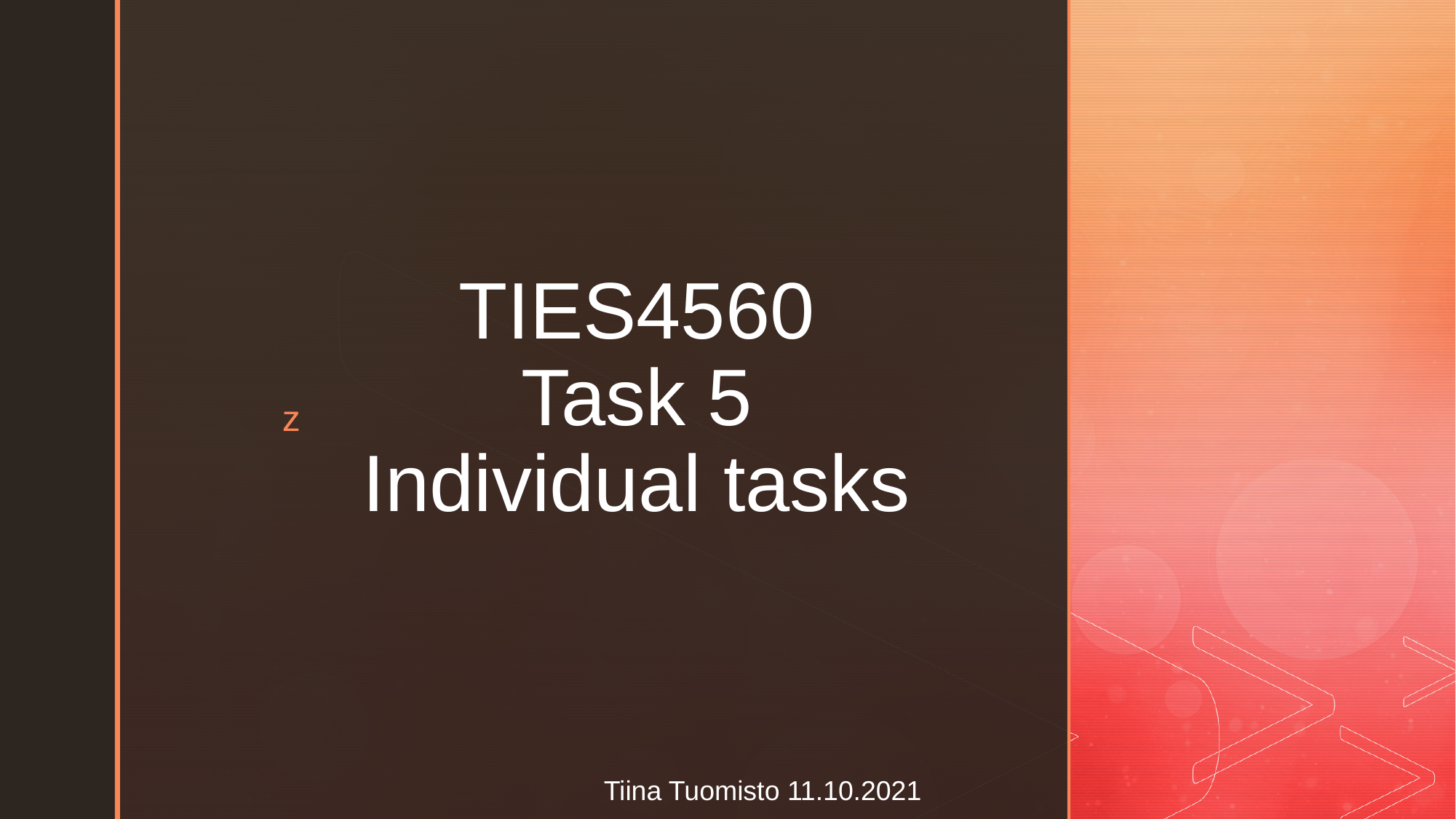

# TIES4560 Task 5 Individual tasks
Tiina Tuomisto 11.10.2021